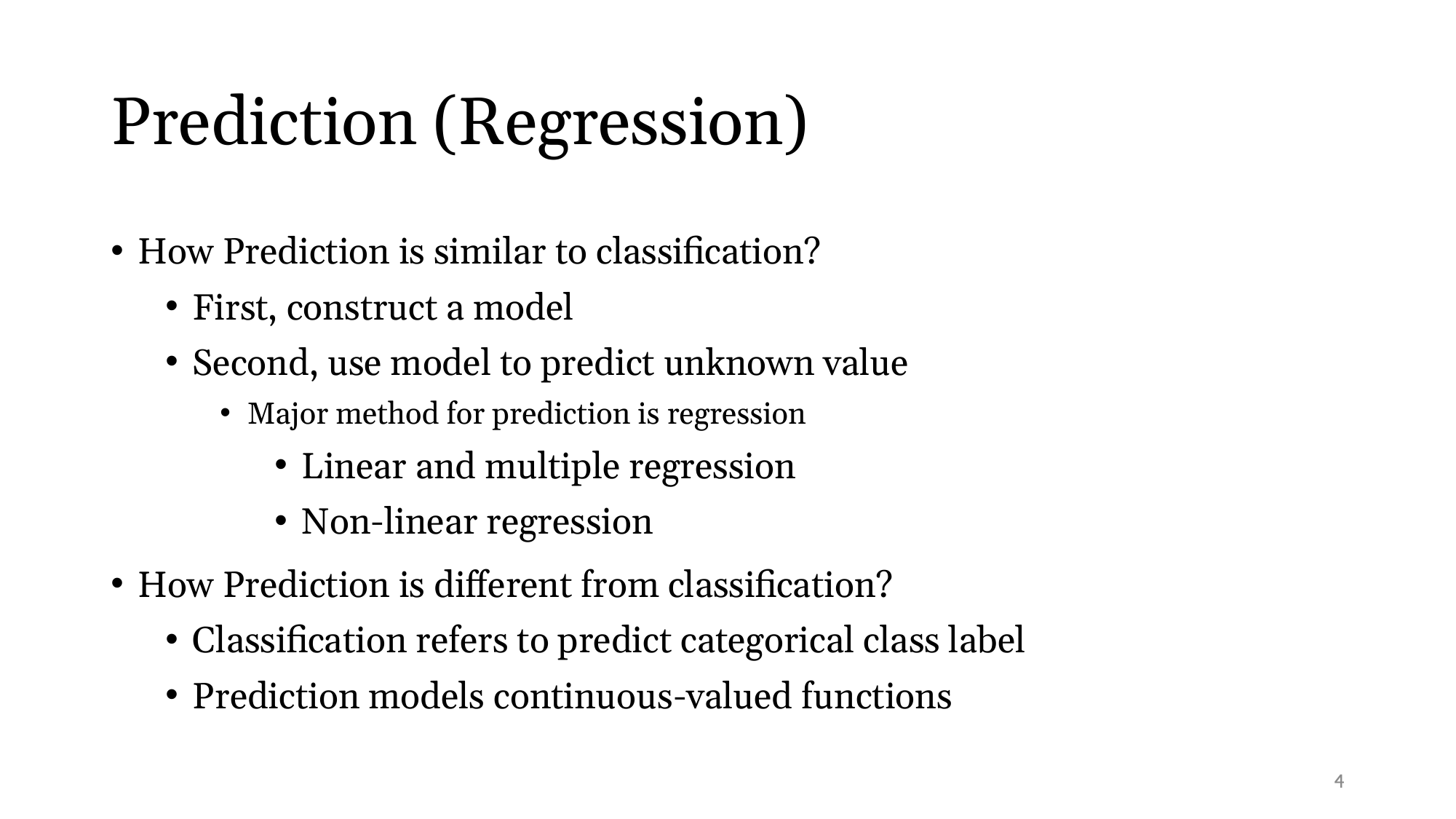

# Prediction (Regression)
How Prediction is similar to classification?
First, construct a model
Second, use model to predict unknown value
Major method for prediction is regression
Linear and multiple regression
Non-linear regression
How Prediction is different from classification?
Classification refers to predict categorical class label
Prediction models continuous-valued functions
4